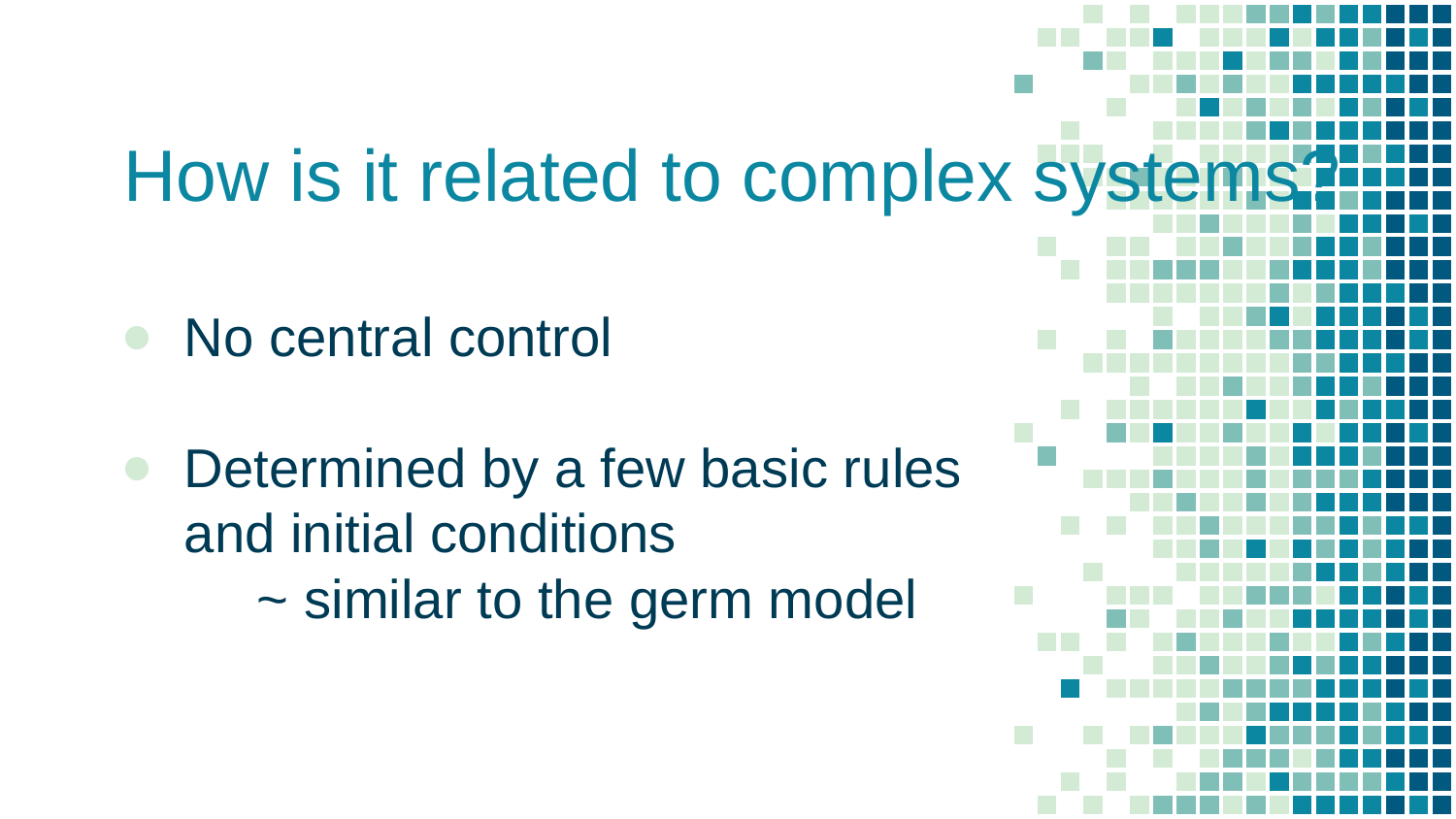

# How is it related to complex systems?
No central control

Determined by a few basic rules and initial conditions
	~ similar to the germ model